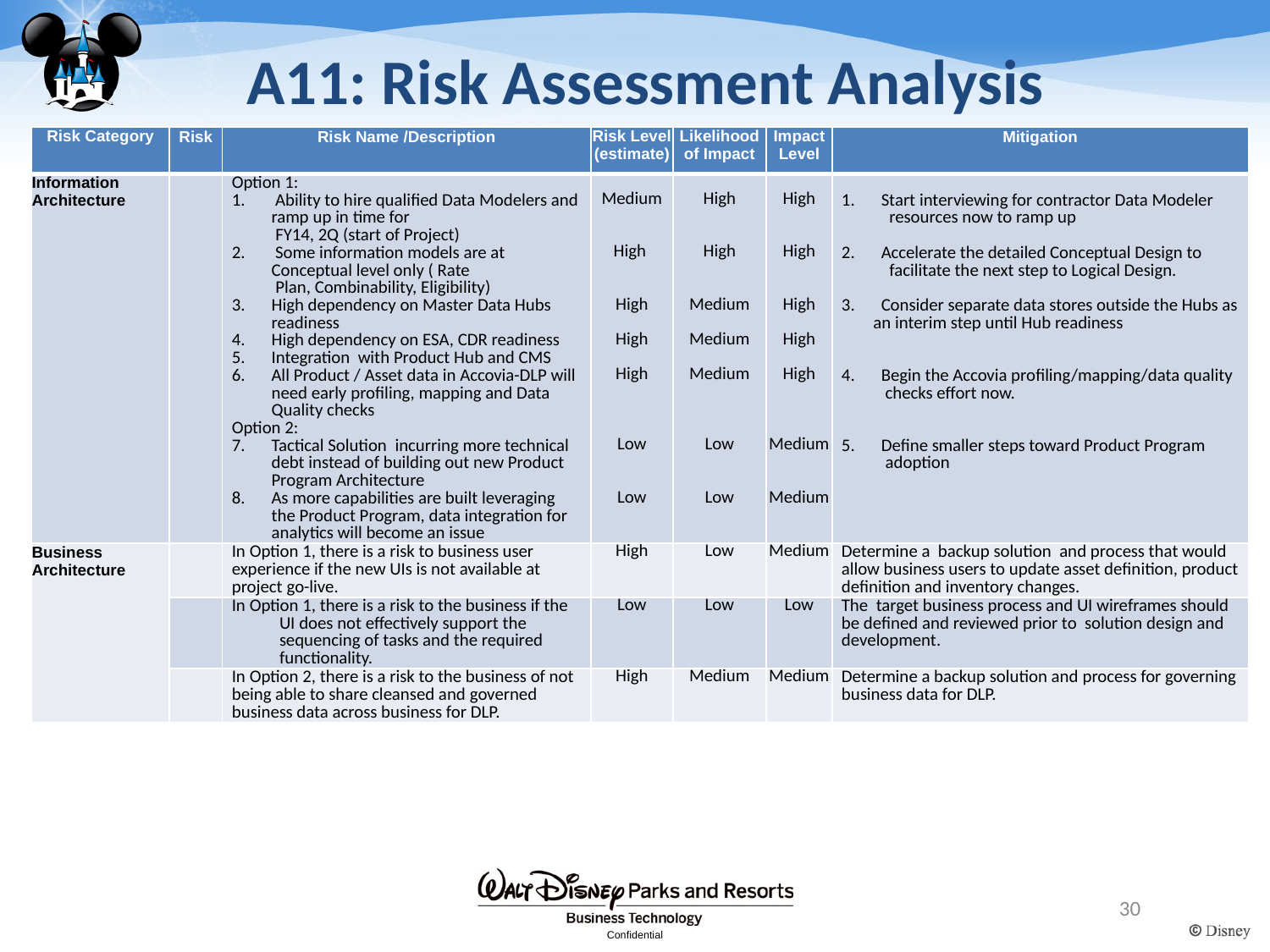

# A11: Risk Assessment Analysis
| Risk Category | Risk | Risk Name /Description | Risk Level (estimate) | Likelihood of Impact | Impact Level | Mitigation |
| --- | --- | --- | --- | --- | --- | --- |
| Information Architecture |  | Option 1: Ability to hire qualified Data Modelers and ramp up in time for FY14, 2Q (start of Project) Some information models are at Conceptual level only ( Rate Plan, Combinability, Eligibility) High dependency on Master Data Hubs readiness High dependency on ESA, CDR readiness Integration with Product Hub and CMS All Product / Asset data in Accovia-DLP will need early profiling, mapping and Data Quality checks Option 2: Tactical Solution incurring more technical debt instead of building out new Product Program Architecture As more capabilities are built leveraging the Product Program, data integration for analytics will become an issue | Medium High High High High Low Low | High High Medium Medium Medium Low Low | High High High High High Medium Medium | Start interviewing for contractor Data Modeler resources now to ramp up Accelerate the detailed Conceptual Design to facilitate the next step to Logical Design. Consider separate data stores outside the Hubs as an interim step until Hub readiness Begin the Accovia profiling/mapping/data quality checks effort now. Define smaller steps toward Product Program adoption |
| Business Architecture |  | In Option 1, there is a risk to business user experience if the new UIs is not available at project go-live. | High | Low | Medium | Determine a backup solution and process that would allow business users to update asset definition, product definition and inventory changes. |
|  |  | In Option 1, there is a risk to the business if the UI does not effectively support the sequencing of tasks and the required functionality. | Low | Low | Low | The target business process and UI wireframes should be defined and reviewed prior to solution design and development. |
|  |  | In Option 2, there is a risk to the business of not being able to share cleansed and governed business data across business for DLP. | High | Medium | Medium | Determine a backup solution and process for governing business data for DLP. |

30